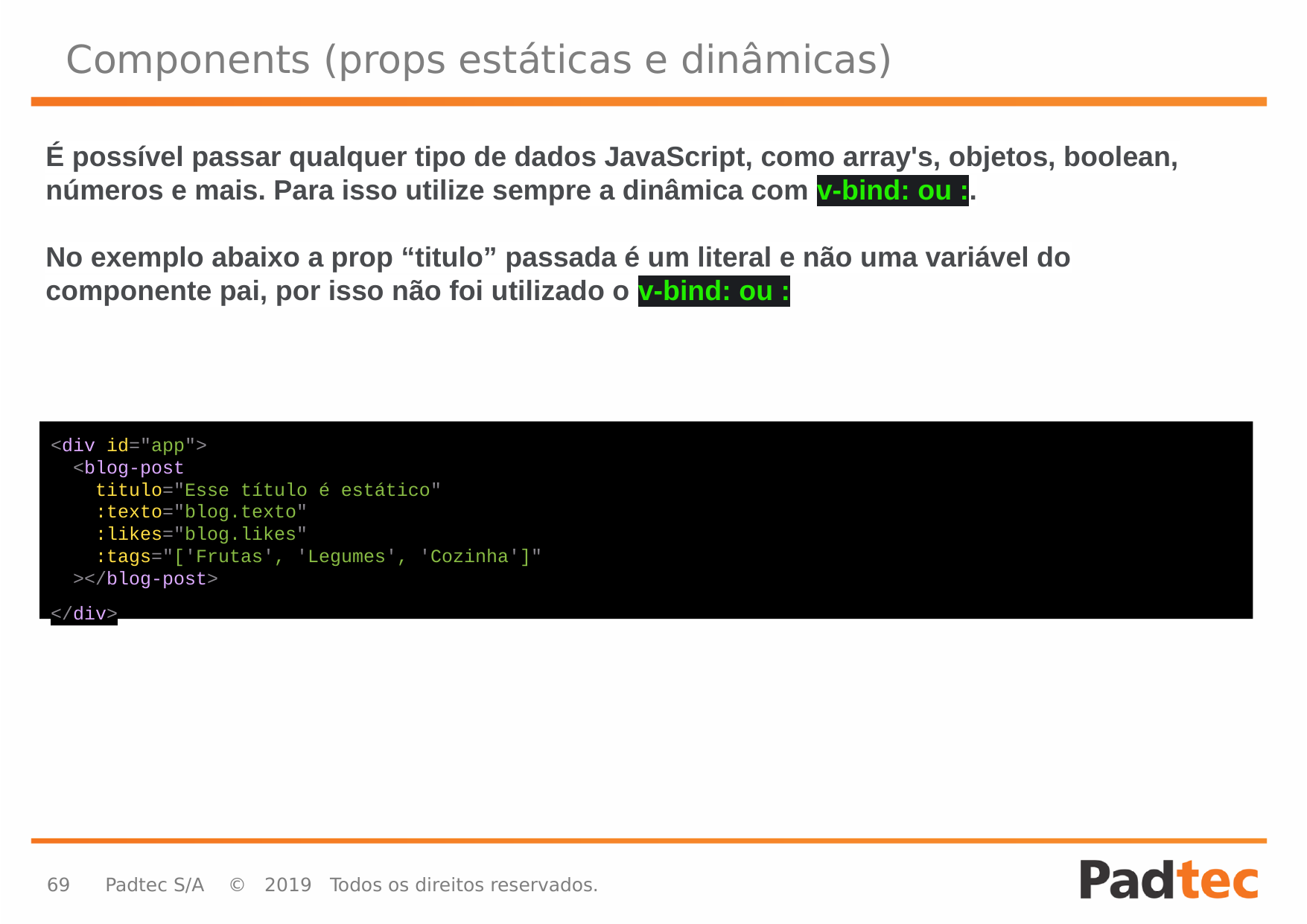

# Components (props estáticas e dinâmicas)
É possível passar qualquer tipo de dados JavaScript, como array's, objetos, boolean, números e mais. Para isso utilize sempre a dinâmica com v-bind: ou :.

No exemplo abaixo a prop “titulo” passada é um literal e não uma variável do componente pai, por isso não foi utilizado o v-bind: ou :
<div id="app">
  <blog-post
    titulo="Esse título é estático"
    :texto="blog.texto"
    :likes="blog.likes"
    :tags="['Frutas', 'Legumes', 'Cozinha']"
  ></blog-post>
</div>